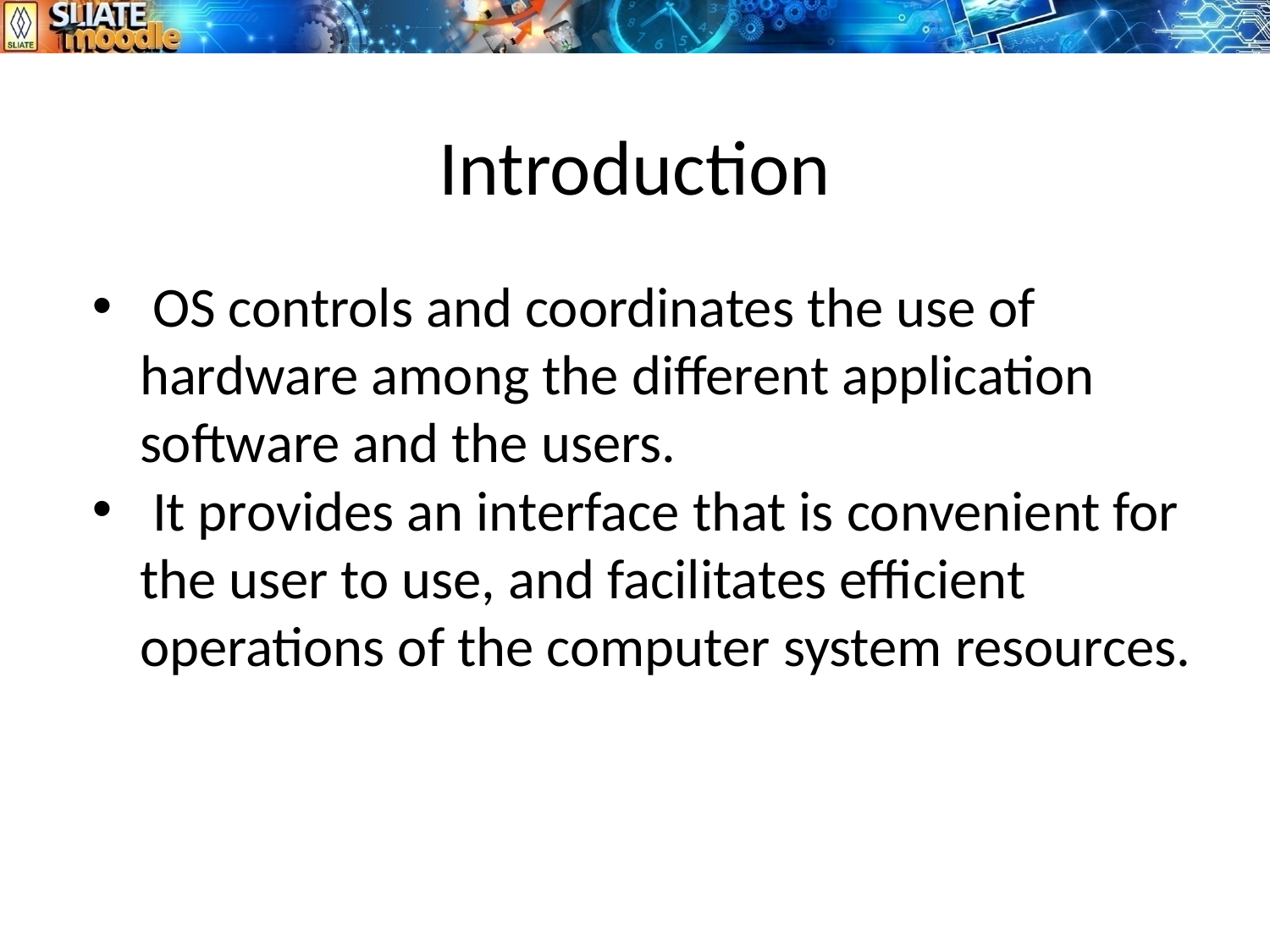

# Introduction
 OS controls and coordinates the use of hardware among the different application software and the users.
 It provides an interface that is convenient for the user to use, and facilitates efficient operations of the computer system resources.